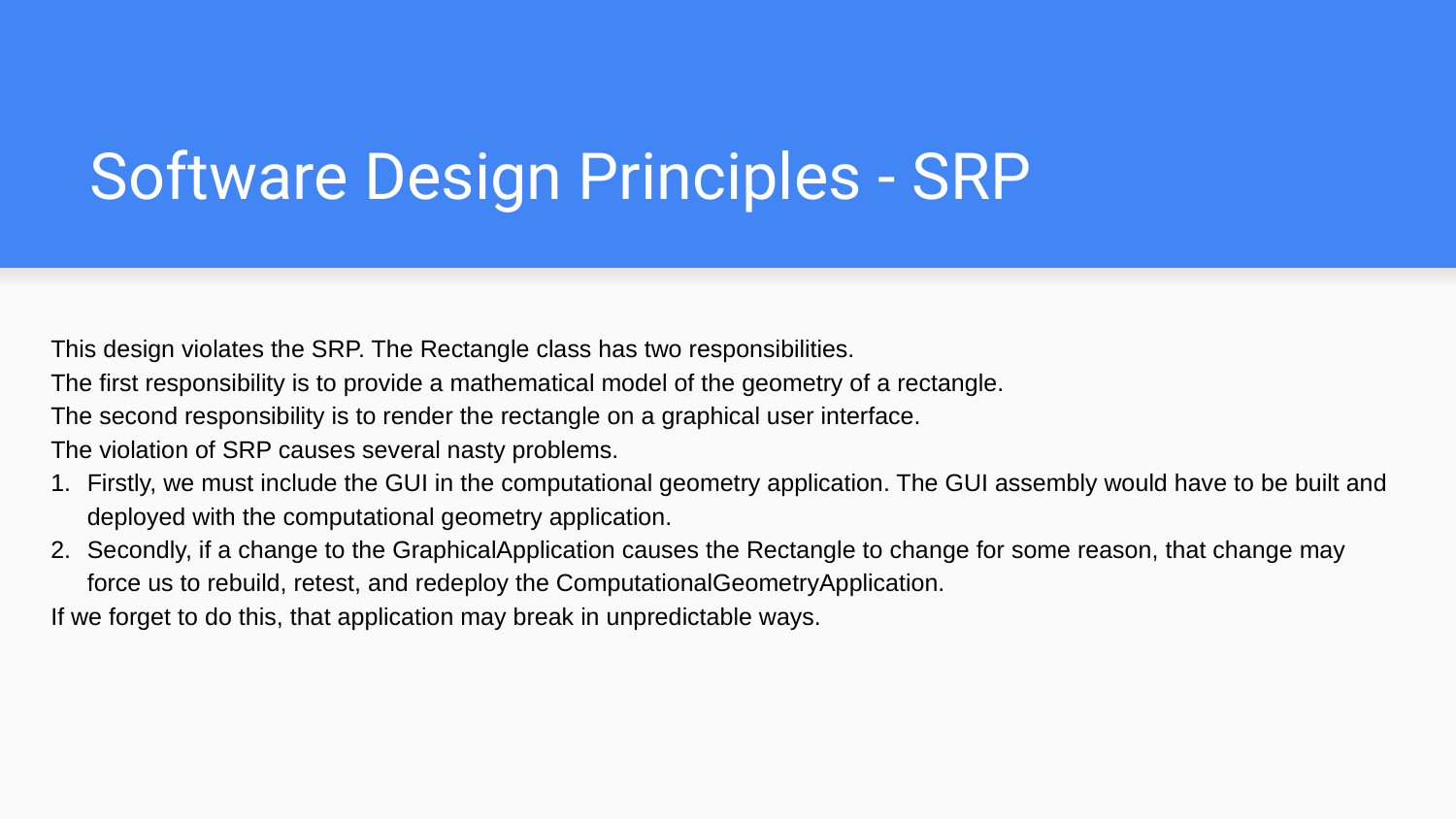

# Software Design Principles - SRP
This design violates the SRP. The Rectangle class has two responsibilities.
The first responsibility is to provide a mathematical model of the geometry of a rectangle.
The second responsibility is to render the rectangle on a graphical user interface.
The violation of SRP causes several nasty problems.
Firstly, we must include the GUI in the computational geometry application. The GUI assembly would have to be built and deployed with the computational geometry application.
Secondly, if a change to the GraphicalApplication causes the Rectangle to change for some reason, that change may force us to rebuild, retest, and redeploy the ComputationalGeometryApplication.
If we forget to do this, that application may break in unpredictable ways.